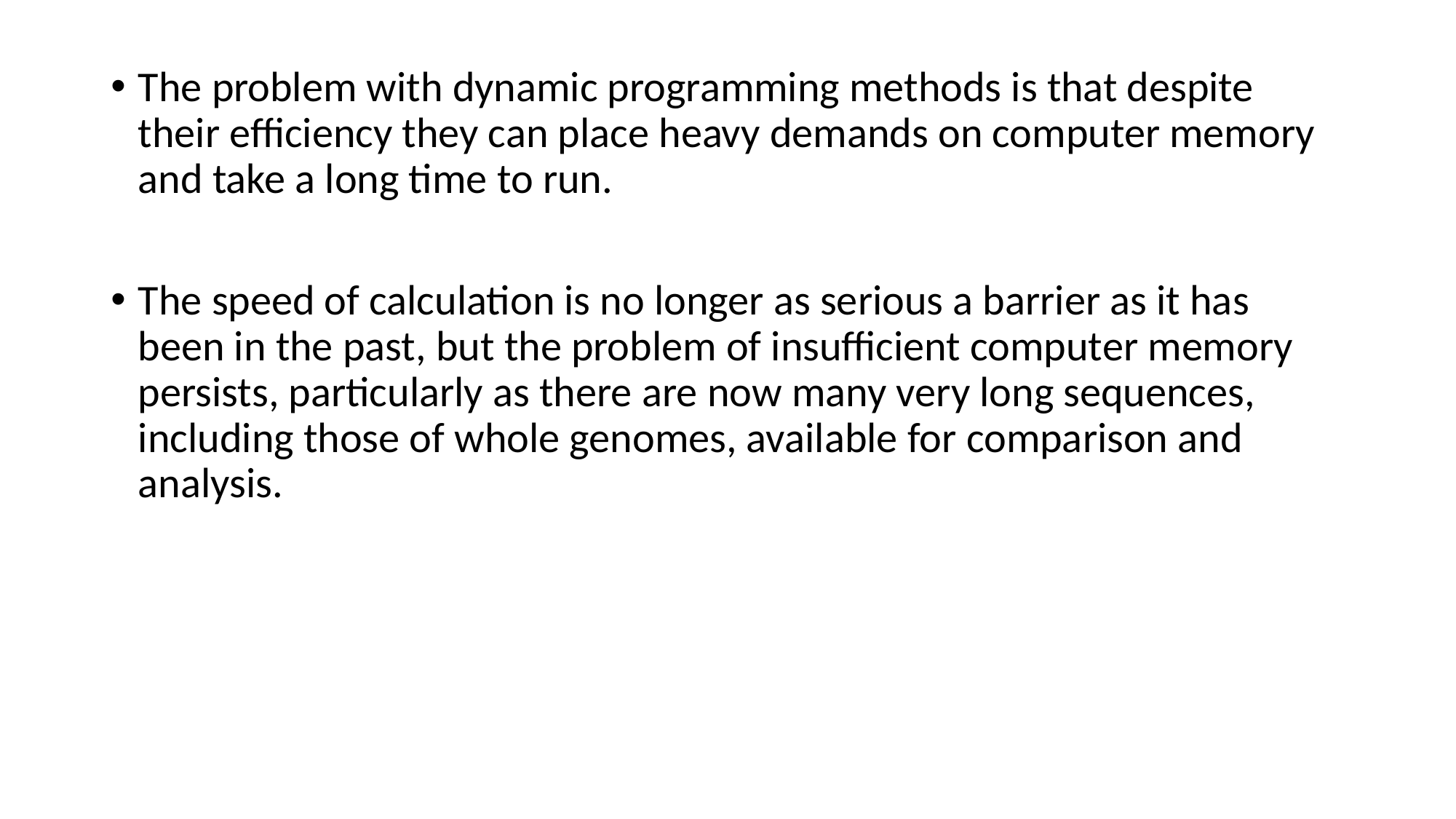

The problem with dynamic programming methods is that despite their efficiency they can place heavy demands on computer memory and take a long time to run.

The speed of calculation is no longer as serious a barrier as it has been in the past, but the problem of insufficient computer memory persists, particularly as there are now many very long sequences, including those of whole genomes, available for comparison and analysis.